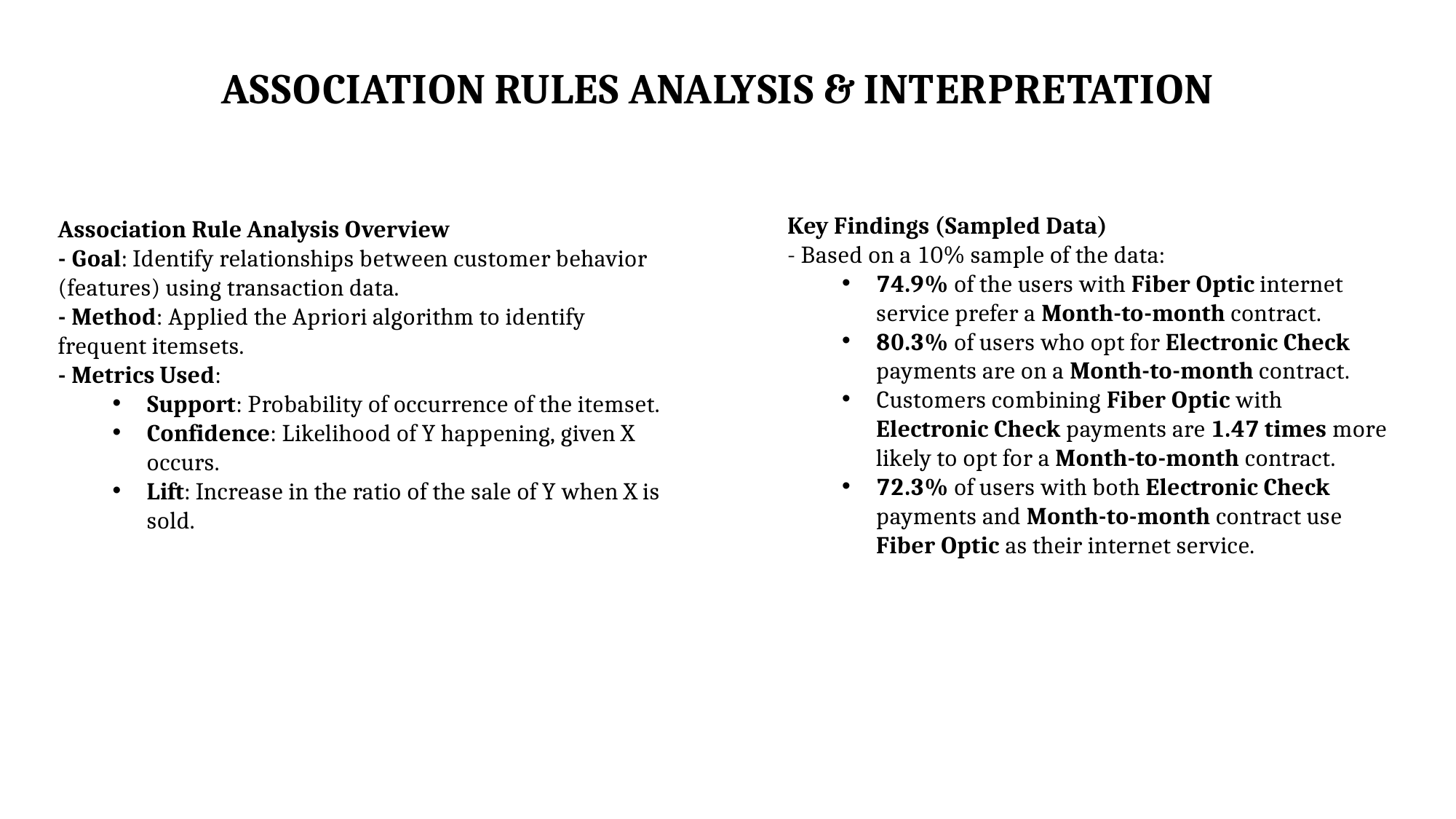

ASSOCIATION RULES ANALYSIS & INTERPRETATION

Key Findings (Sampled Data)
- Based on a 10% sample of the data:
74.9% of the users with Fiber Optic internet service prefer a Month-to-month contract.
80.3% of users who opt for Electronic Check payments are on a Month-to-month contract.
Customers combining Fiber Optic with Electronic Check payments are 1.47 times more likely to opt for a Month-to-month contract.
72.3% of users with both Electronic Check payments and Month-to-month contract use Fiber Optic as their internet service.
Association Rule Analysis Overview
- Goal: Identify relationships between customer behavior (features) using transaction data.
- Method: Applied the Apriori algorithm to identify frequent itemsets.
- Metrics Used:
Support: Probability of occurrence of the itemset.
Confidence: Likelihood of Y happening, given X occurs.
Lift: Increase in the ratio of the sale of Y when X is sold.